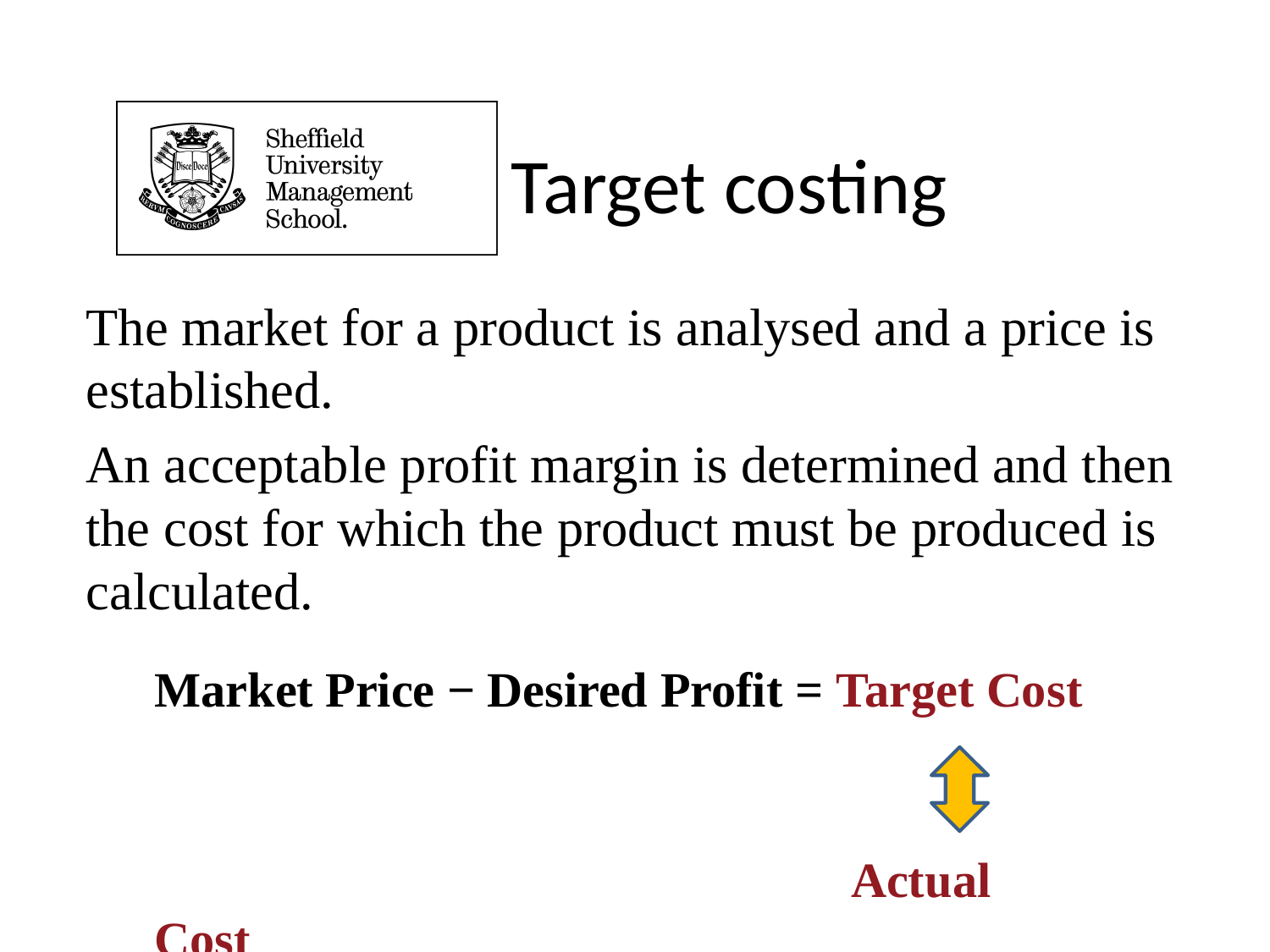

Target costing
The market for a product is analysed and a price is established.
An acceptable profit margin is determined and then the cost for which the product must be produced is calculated.

Market Price − Desired Profit = Target Cost

					     Actual Cost